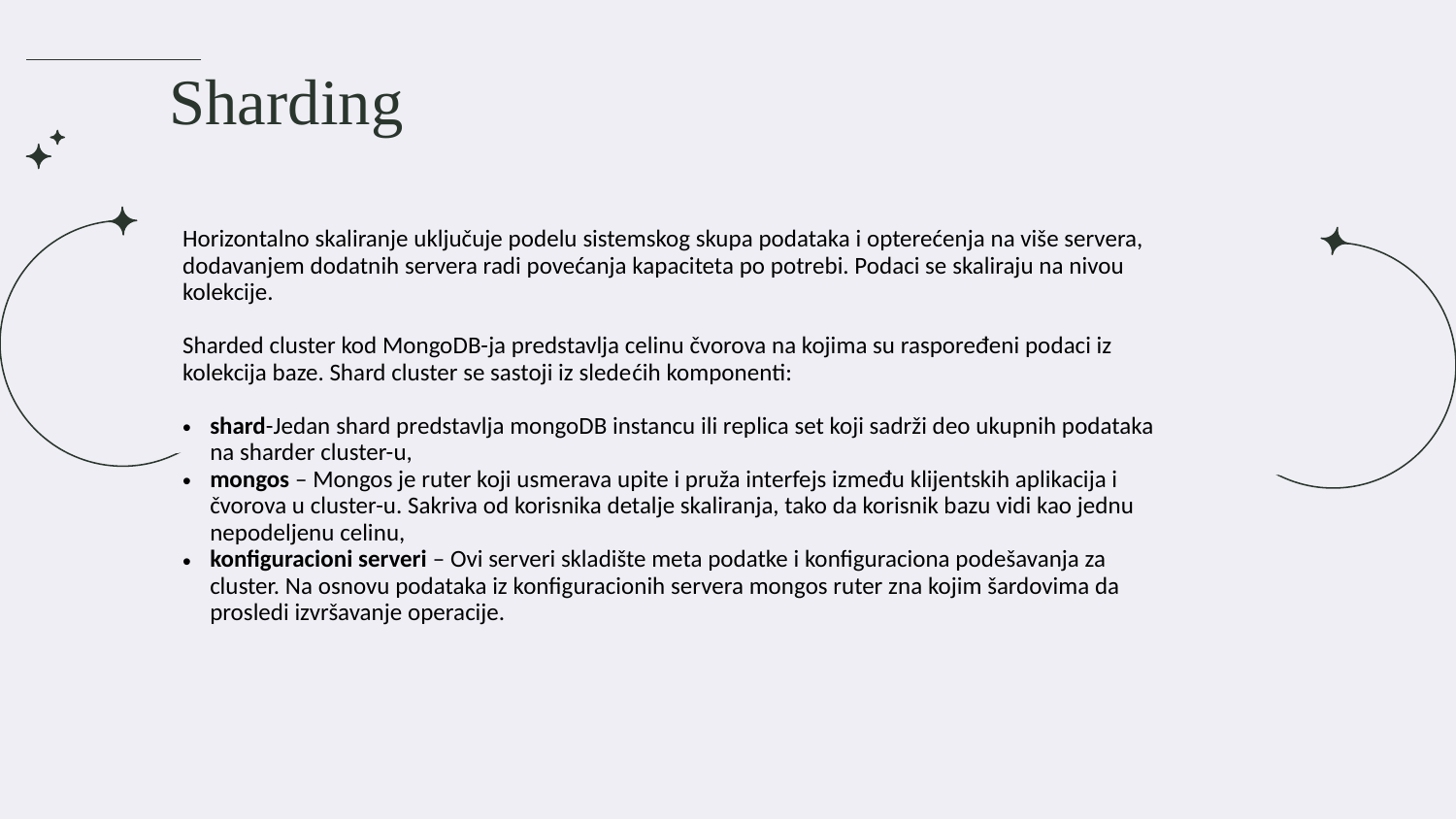

# Sharding
| Horizontalno skaliranje uključuje podelu sistemskog skupa podataka i opterećenja na više servera, dodavanjem dodatnih servera radi povećanja kapaciteta po potrebi. Podaci se skaliraju na nivou kolekcije. Sharded cluster kod MongoDB-ja predstavlja celinu čvorova na kojima su raspoređeni podaci iz kolekcija baze. Shard cluster se sastoji iz sledećih komponenti: shard-Jedan shard predstavlja mongoDB instancu ili replica set koji sadrži deo ukupnih podataka na sharder cluster-u, mongos – Mongos je ruter koji usmerava upite i pruža interfejs između klijentskih aplikacija i čvorova u cluster-u. Sakriva od korisnika detalje skaliranja, tako da korisnik bazu vidi kao jednu nepodeljenu celinu, konfiguracioni serveri – Ovi serveri skladište meta podatke i konfiguraciona podešavanja za cluster. Na osnovu podataka iz konfiguracionih servera mongos ruter zna kojim šardovima da prosledi izvršavanje operacije. |
| --- |